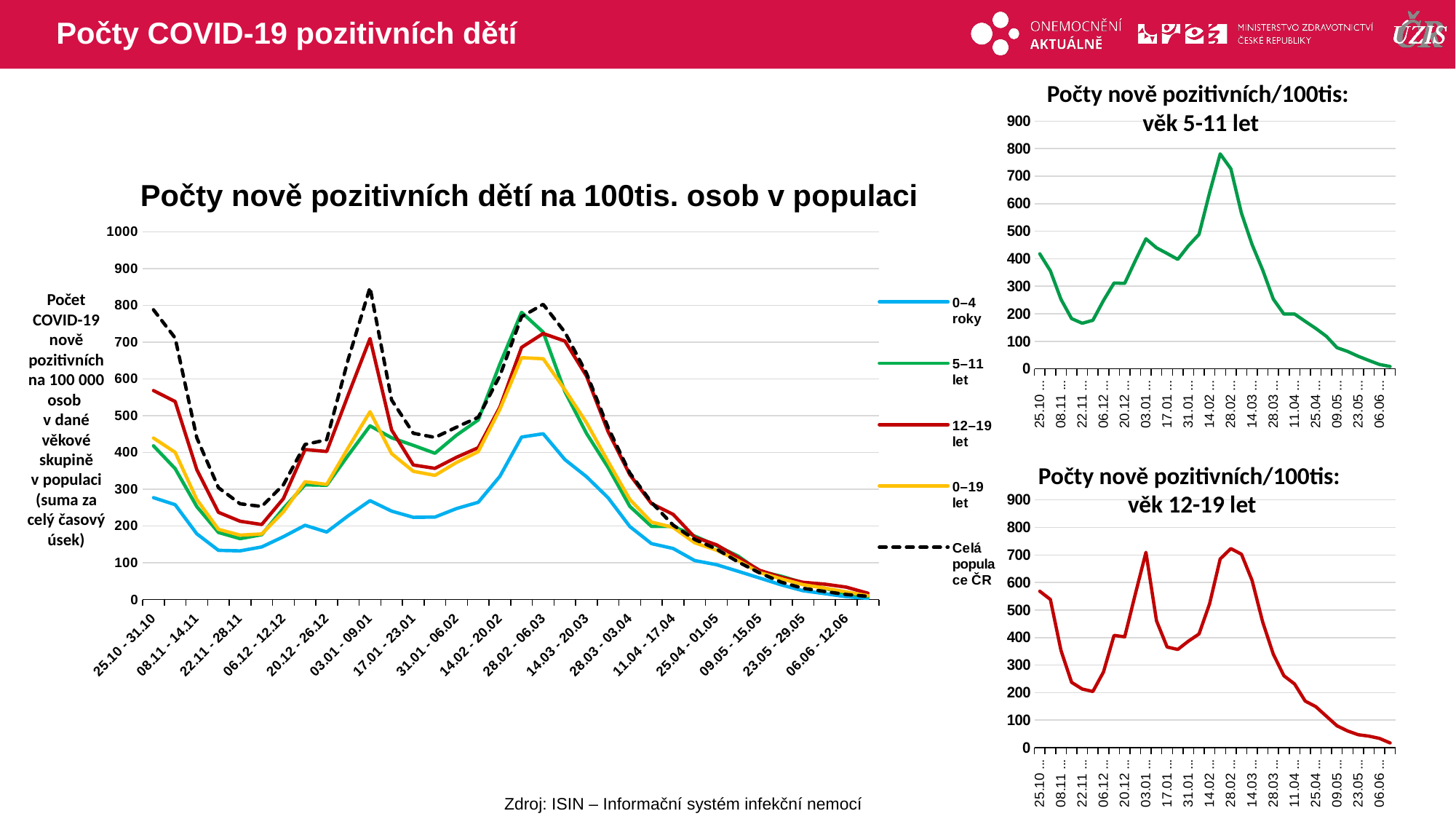

# Počty COVID-19 pozitivních dětí
Počty nově pozitivních/100tis:
věk 5-11 let

### Chart

| Category | 5–11 let |
|---|---|
| 25.10 - 31.10 | 417.957024065972 |
| 01.11 - 07.11 | 355.944854177632 |
| 08.11 - 14.11 | 252.549562851709 |
| 15.11 - 21.11 | 182.41079811913 |
| 22.11 - 28.11 | 165.532485750328 |
| 29.11 - 05.12 | 176.284595851935 |
| 06.12 - 12.12 | 247.798630481231 |
| 13.12 - 19.12 | 311.811192946615 |
| 20.12 - 26.12 | 310.560947585963 |
| 27.12 - 02.01 | 392.702067780801 |
| 03.01 - 09.01 | 472.342697254336 |
| 10.01 - 16.01 | 439.836317877383 |
| 17.01 - 23.01 | 419.207269426624 |
| 24.01 - 30.01 | 397.70304922341 |
| 31.01 - 06.02 | 446.962716433099 |
| 07.02 - 13.02 | 488.470862406747 |
| 14.02 - 20.02 | 640.250649189903 |
| 21.02 - 27.02 | 780.903252263256 |
| 28.02 - 06.03 | 726.892652683089 |
| 07.03 - 13.03 | 565.360952086847 |
| 14.03 - 20.03 | 451.713648803577 |
| 21.03 - 27.03 | 358.945443043197 |
| 28.03 - 03.04 | 253.2997100681 |
| 04.04 - 10.04 | 198.914036879737 |
| 11.04 - 17.04 | 199.164085951868 |
| 18.04 - 24.04 | 172.658884306045 |
| 25.04 - 01.05 | 146.778805340548 |
| 02.05 - 08.05 | 118.273211117681 |
| 09.05 - 15.05 | 76.890089680099 |
| 16.05 - 22.05 | 63.387439785057 |
| 23.05 - 29.05 | 45.633955663799 |
| 30.05 - 05.06 | 30.505986799909 |
| 06.06 - 12.06 | 16.003140616345 |
| 13.06 - 19.06 | 8.501668452433 |
Počty nově pozitivních dětí na 100tis. osob v populaci

### Chart

| Category | 0–4 roky | 5–11 let | 12–19 let | 0–19 let | Celá populace ČR |
|---|---|---|---|---|---|
| 25.10 - 31.10 | 276.944339652576 | 417.957024065972 | 568.269429215999 | 439.102321926023 | 787.672925720653 |
| 01.11 - 07.11 | 257.905518085117 | 355.944854177632 | 538.379240077524 | 400.372637477937 | 711.171611966872 |
| 08.11 - 14.11 | 178.577094887371 | 252.549562851709 | 353.107512163646 | 271.922200389016 | 439.758742870459 |
| 15.11 - 21.11 | 133.800607126865 | 182.41079811913 | 237.105111459566 | 190.797989856985 | 304.024275594604 |
| 22.11 - 28.11 | 132.390324047794 | 165.532485750328 | 212.908291680801 | 175.0979892688 | 260.293220462358 |
| 29.11 - 05.12 | 142.967447140827 | 176.284595851935 | 204.012402056255 | 178.310381319985 | 252.948645818353 |
| 06.12 - 12.12 | 170.82053795248 | 247.798630481231 | 274.349236020999 | 238.169461372342 | 311.808029638442 |
| 13.12 - 19.12 | 201.846765692043 | 311.811192946615 | 407.906192250849 | 320.243816032189 | 421.593535353988 |
| 20.12 - 26.12 | 183.513085664119 | 310.560947585963 | 402.568658476122 | 313.049867635874 | 434.339082191677 |
| 27.12 - 02.01 | 227.937002654857 | 392.702067780801 | 557.119914219901 | 413.131715765741 | 654.059601503563 |
| 03.01 - 09.01 | 268.835211947918 | 472.342697254336 | 709.53615645379 | 510.5893563045 | 848.625419871858 |
| 10.01 - 16.01 | 240.276979596729 | 439.836317877383 | 460.925694413144 | 396.662550883611 | 542.554755158886 |
| 17.01 - 23.01 | 223.52986803276 | 419.207269426624 | 365.680369499671 | 348.567160032775 | 452.037077580667 |
| 24.01 - 30.01 | 224.235009572296 | 397.70304922341 | 356.665868013464 | 337.527390166732 | 440.917428946613 |
| 31.01 - 06.02 | 247.328394992084 | 446.962716433099 | 386.79328087526 | 372.773212812829 | 468.707206289198 |
| 07.02 - 13.02 | 264.428077325821 | 488.470862406747 | 412.887890440595 | 402.137190858165 | 495.627969074668 |
| 14.02 - 20.02 | 334.942231279373 | 640.250649189903 | 523.196921784966 | 517.240365199206 | 608.300845738048 |
| 21.02 - 27.02 | 441.771174519005 | 780.903252263256 | 685.576560398346 | 657.499736448116 | 769.040506076701 |
| 28.02 - 06.03 | 450.761729148083 | 726.892652683089 | 723.17652054476 | 654.604059106203 | 802.511582889458 |
| 07.03 - 13.03 | 380.423860579414 | 565.360952086847 | 702.775280339135 | 570.312701481455 | 726.851250965143 |
| 14.03 - 20.03 | 333.88451897007 | 451.713648803577 | 607.529955425662 | 480.908663549892 | 615.374437348115 |
| 21.03 - 27.03 | 276.591768882809 | 358.945443043197 | 456.537055531701 | 375.035460736198 | 467.744749306587 |
| 28.03 - 03.04 | 198.497343379249 | 253.2997100681 | 339.467148072675 | 272.103180222885 | 344.036322192099 |
| 04.04 - 10.04 | 152.134287154789 | 198.914036879737 | 260.946095653349 | 210.570036707234 | 264.311244758697 |
| 11.04 - 17.04 | 138.736597903614 | 199.164085951868 | 231.530353961517 | 196.001160080735 | 202.246785744087 |
| 18.04 - 24.04 | 105.947516315212 | 172.658884306045 | 169.140514728034 | 154.194818456866 | 163.309327039799 |
| 25.04 - 01.05 | 94.841537067527 | 146.778805340548 | 148.97649824573 | 134.287036731214 | 137.34167699439 |
| 02.05 - 08.05 | 76.860427809372 | 118.273211117681 | 114.22322277917 | 106.09942760603 | 102.319455918395 |
| 09.05 - 15.05 | 58.526747781448 | 76.890089680099 | 79.35133545095 | 73.115852883302 | 72.436568244694 |
| 16.05 - 22.05 | 39.840496983757 | 63.387439785057 | 60.610661308573 | 56.284728333433 | 47.132359420309 |
| 23.05 - 29.05 | 23.974812344207 | 45.633955663799 | 46.851685355942 | 40.539482786781 | 30.555673137274 |
| 30.05 - 05.06 | 16.041970024433 | 30.505986799909 | 41.869987166196 | 31.128531425564 | 21.902904536321 |
| 06.06 - 12.06 | 7.75655693489 | 16.003140616345 | 33.685768711614 | 20.63170106113 | 13.69865957775 |
| 13.06 - 19.06 | 3.349422312793 | 8.501668452433 | 17.080108079128 | 10.451585405967 | 8.652768600952 |
Počet COVID-19 nově pozitivních na 100 000 osob
v dané věkové skupině v populaci (suma za celý časový úsek)
Počty nově pozitivních/100tis:
věk 12-19 let

### Chart

| Category | 12–19 let |
|---|---|
| 25.10 - 31.10 | 568.269429215999 |
| 01.11 - 07.11 | 538.379240077524 |
| 08.11 - 14.11 | 353.107512163646 |
| 15.11 - 21.11 | 237.105111459566 |
| 22.11 - 28.11 | 212.908291680801 |
| 29.11 - 05.12 | 204.012402056255 |
| 06.12 - 12.12 | 274.349236020999 |
| 13.12 - 19.12 | 407.906192250849 |
| 20.12 - 26.12 | 402.568658476122 |
| 27.12 - 02.01 | 557.119914219901 |
| 03.01 - 09.01 | 709.53615645379 |
| 10.01 - 16.01 | 460.925694413144 |
| 17.01 - 23.01 | 365.680369499671 |
| 24.01 - 30.01 | 356.665868013464 |
| 31.01 - 06.02 | 386.79328087526 |
| 07.02 - 13.02 | 412.887890440595 |
| 14.02 - 20.02 | 523.196921784966 |
| 21.02 - 27.02 | 685.576560398346 |
| 28.02 - 06.03 | 723.17652054476 |
| 07.03 - 13.03 | 702.775280339135 |
| 14.03 - 20.03 | 607.529955425662 |
| 21.03 - 27.03 | 456.537055531701 |
| 28.03 - 03.04 | 339.467148072675 |
| 04.04 - 10.04 | 260.946095653349 |
| 11.04 - 17.04 | 231.530353961517 |
| 18.04 - 24.04 | 169.140514728034 |
| 25.04 - 01.05 | 148.97649824573 |
| 02.05 - 08.05 | 114.22322277917 |
| 09.05 - 15.05 | 79.35133545095 |
| 16.05 - 22.05 | 60.610661308573 |
| 23.05 - 29.05 | 46.851685355942 |
| 30.05 - 05.06 | 41.869987166196 |
| 06.06 - 12.06 | 33.685768711614 |
| 13.06 - 19.06 | 17.080108079128 |
Zdroj: ISIN – Informační systém infekční nemocí